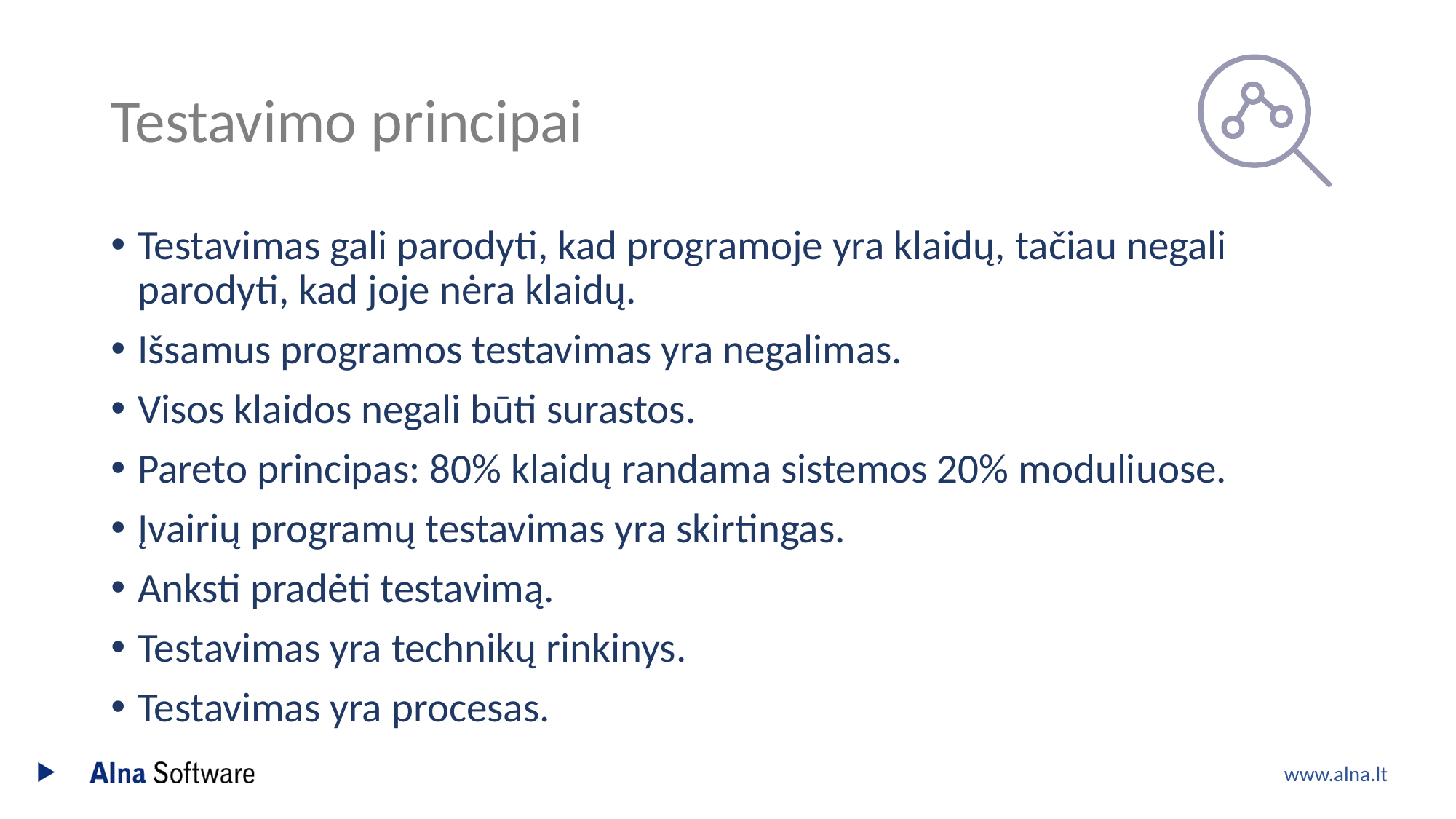

# Testavimo principai
Testavimas gali parodyti, kad programoje yra klaidų, tačiau negali parodyti, kad joje nėra klaidų.
Išsamus programos testavimas yra negalimas.
Visos klaidos negali būti surastos.
Pareto principas: 80% klaidų randama sistemos 20% moduliuose.
Įvairių programų testavimas yra skirtingas.
Anksti pradėti testavimą.
Testavimas yra technikų rinkinys.
Testavimas yra procesas.